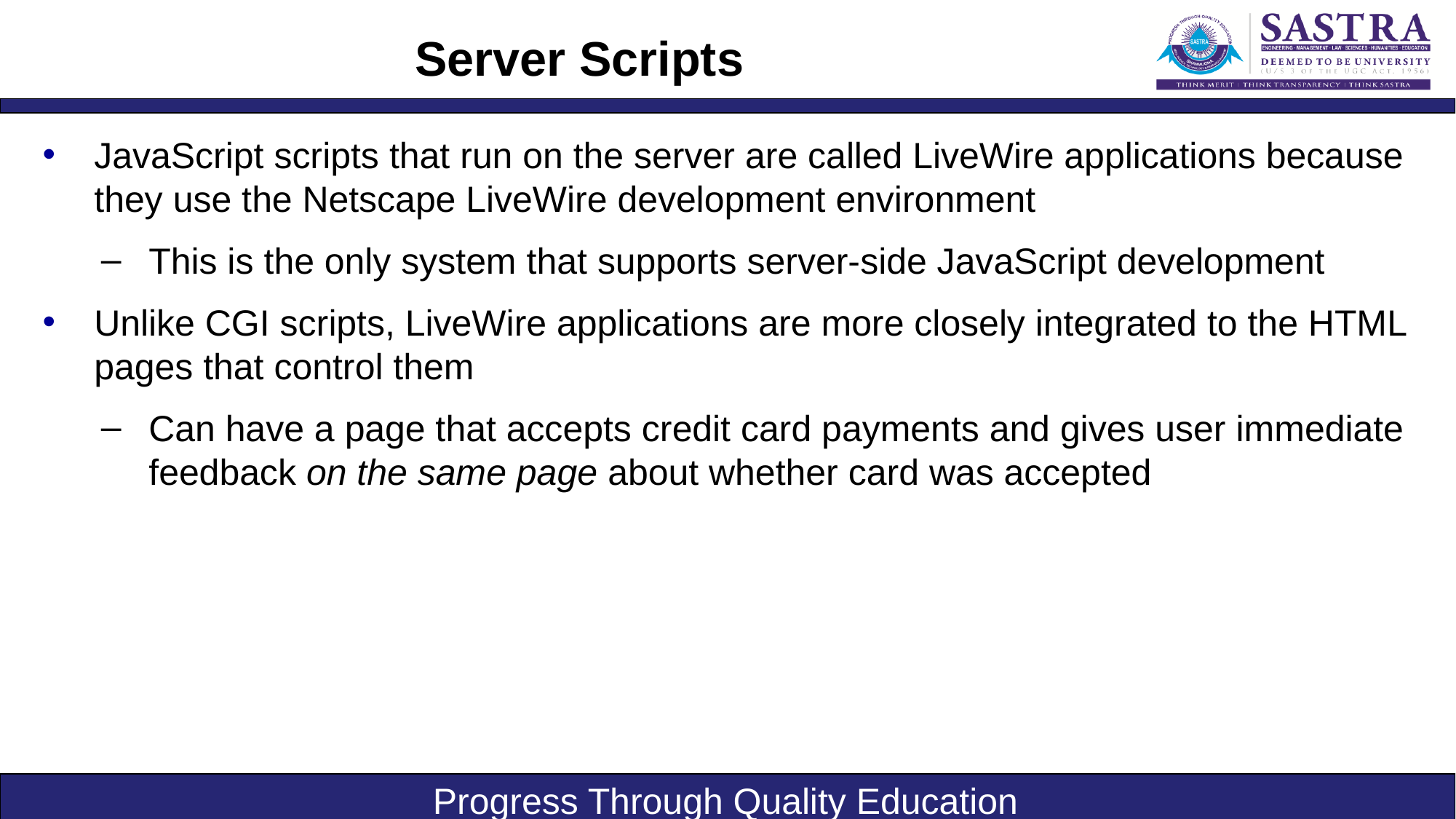

# Server Scripts
JavaScript scripts that run on the server are called LiveWire applications because they use the Netscape LiveWire development environment
This is the only system that supports server-side JavaScript development
Unlike CGI scripts, LiveWire applications are more closely integrated to the HTML pages that control them
Can have a page that accepts credit card payments and gives user immediate feedback on the same page about whether card was accepted